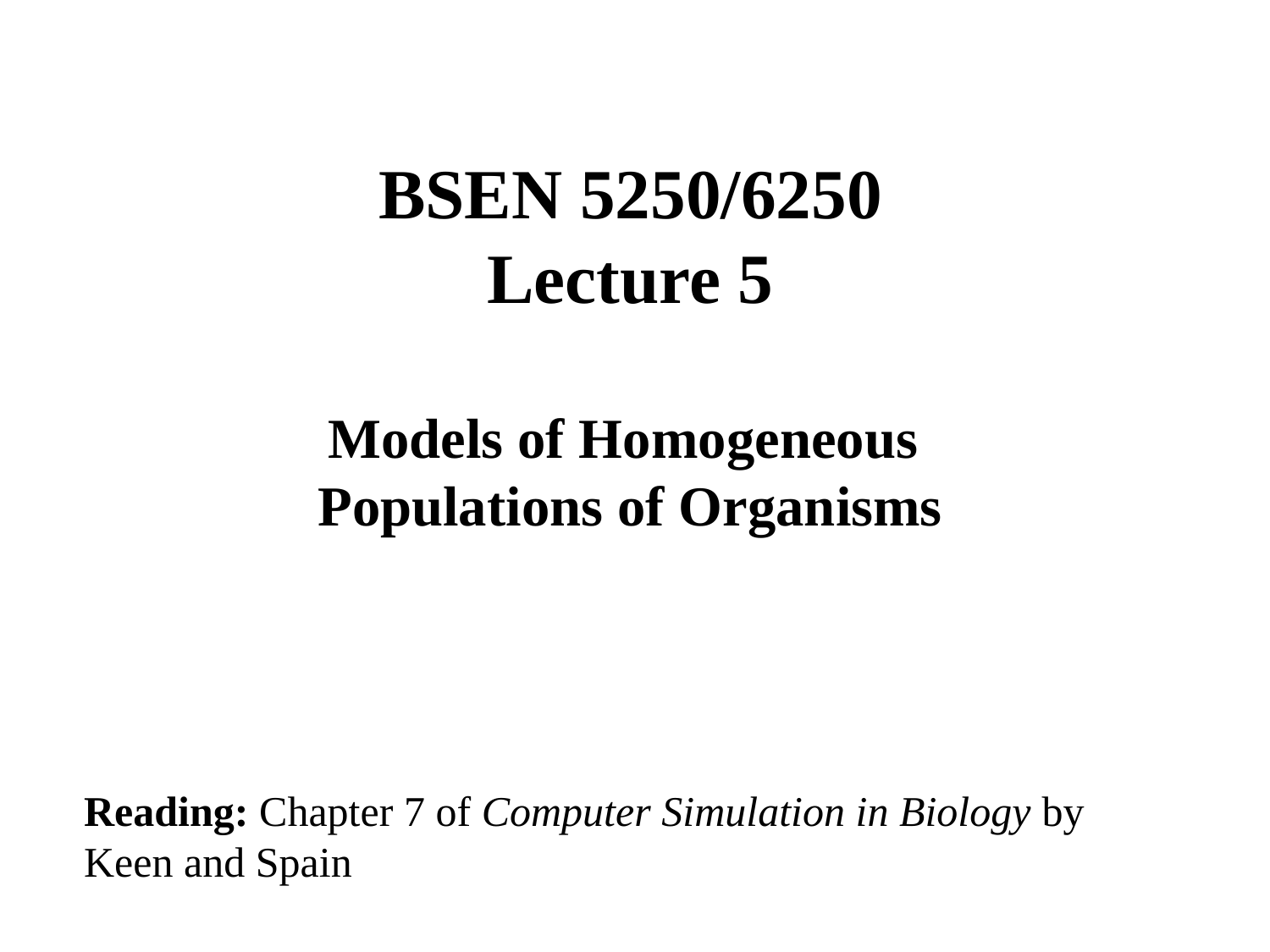

BSEN 5250/6250
Lecture 5

Models of Homogeneous
Populations of Organisms
Reading: Chapter 7 of Computer Simulation in Biology by
Keen and Spain